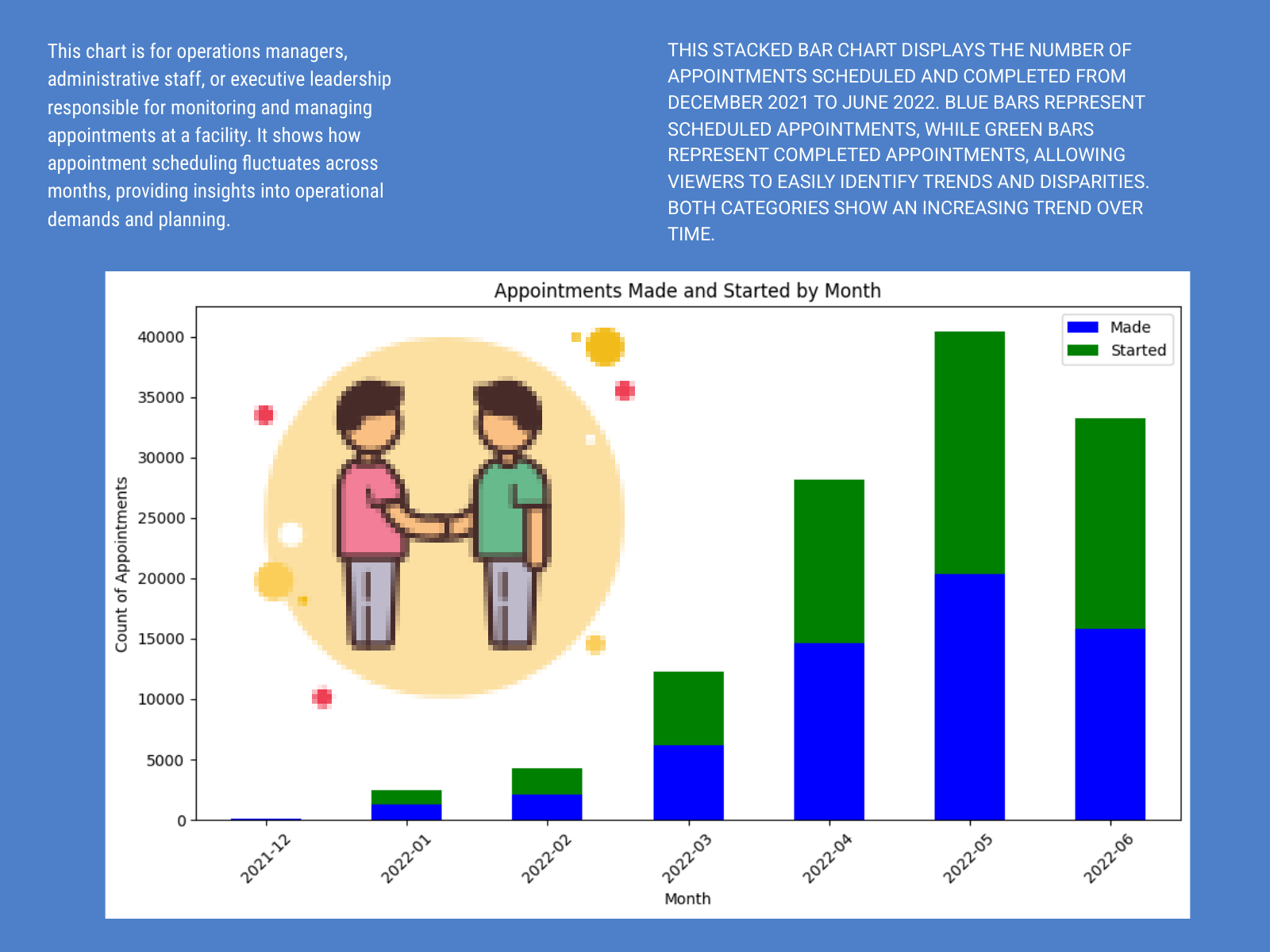

This chart is for operations managers, administrative staff, or executive leadership responsible for monitoring and managing appointments at a facility. It shows how appointment scheduling fluctuates across months, providing insights into operational demands and planning.

THIS STACKED BAR CHART DISPLAYS THE NUMBER OF APPOINTMENTS SCHEDULED AND COMPLETED FROM DECEMBER 2021 TO JUNE 2022. BLUE BARS REPRESENT SCHEDULED APPOINTMENTS, WHILE GREEN BARS REPRESENT COMPLETED APPOINTMENTS, ALLOWING VIEWERS TO EASILY IDENTIFY TRENDS AND DISPARITIES. BOTH CATEGORIES SHOW AN INCREASING TREND OVER TIME.